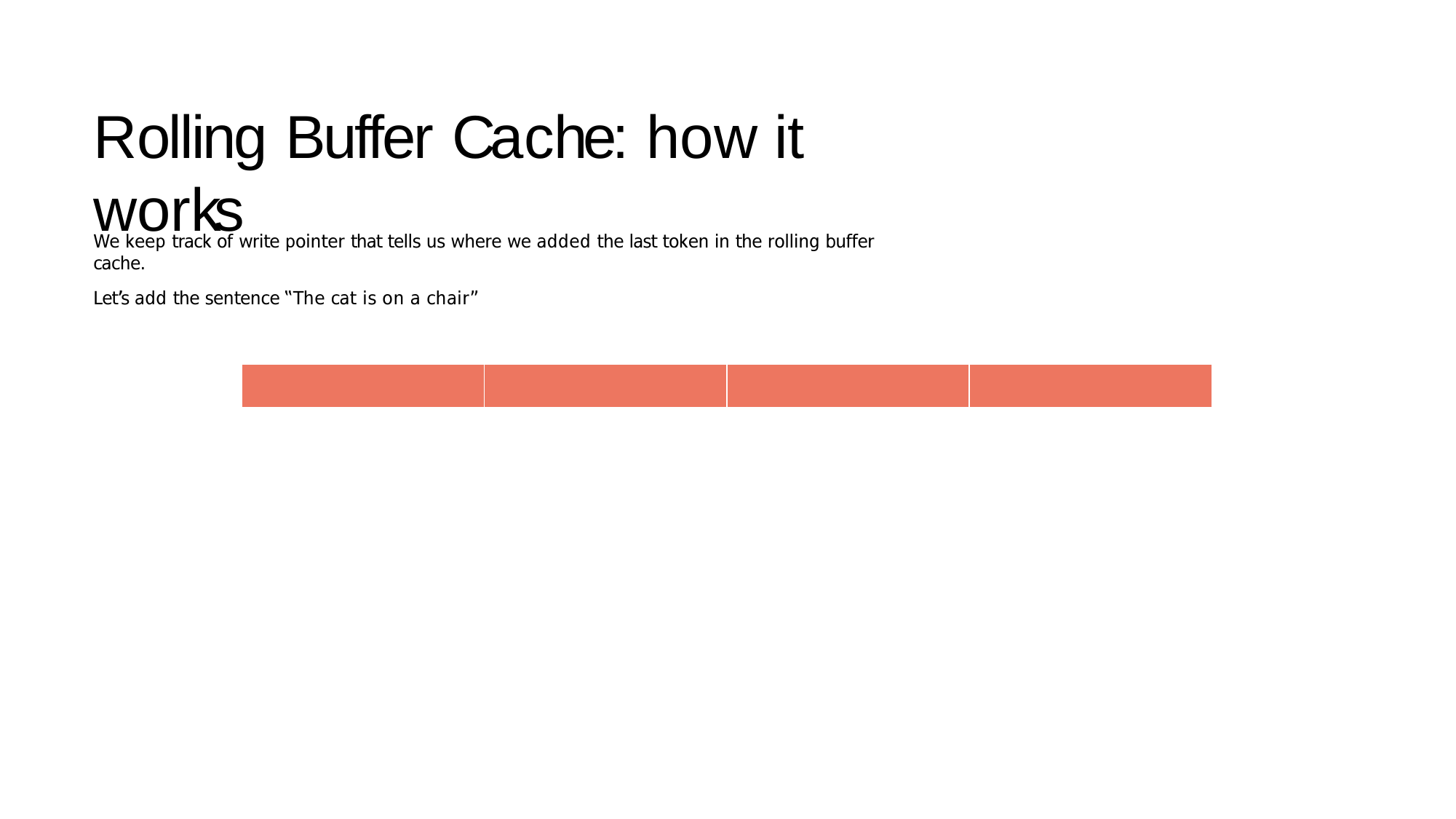

# Rolling Buffer Cache: how it works
We keep track of write pointer that tells us where we added the last token in the rolling buffer cache.
Let’s add the sentence “The cat is on a chair”
|  |  |  |  |
| --- | --- | --- | --- |